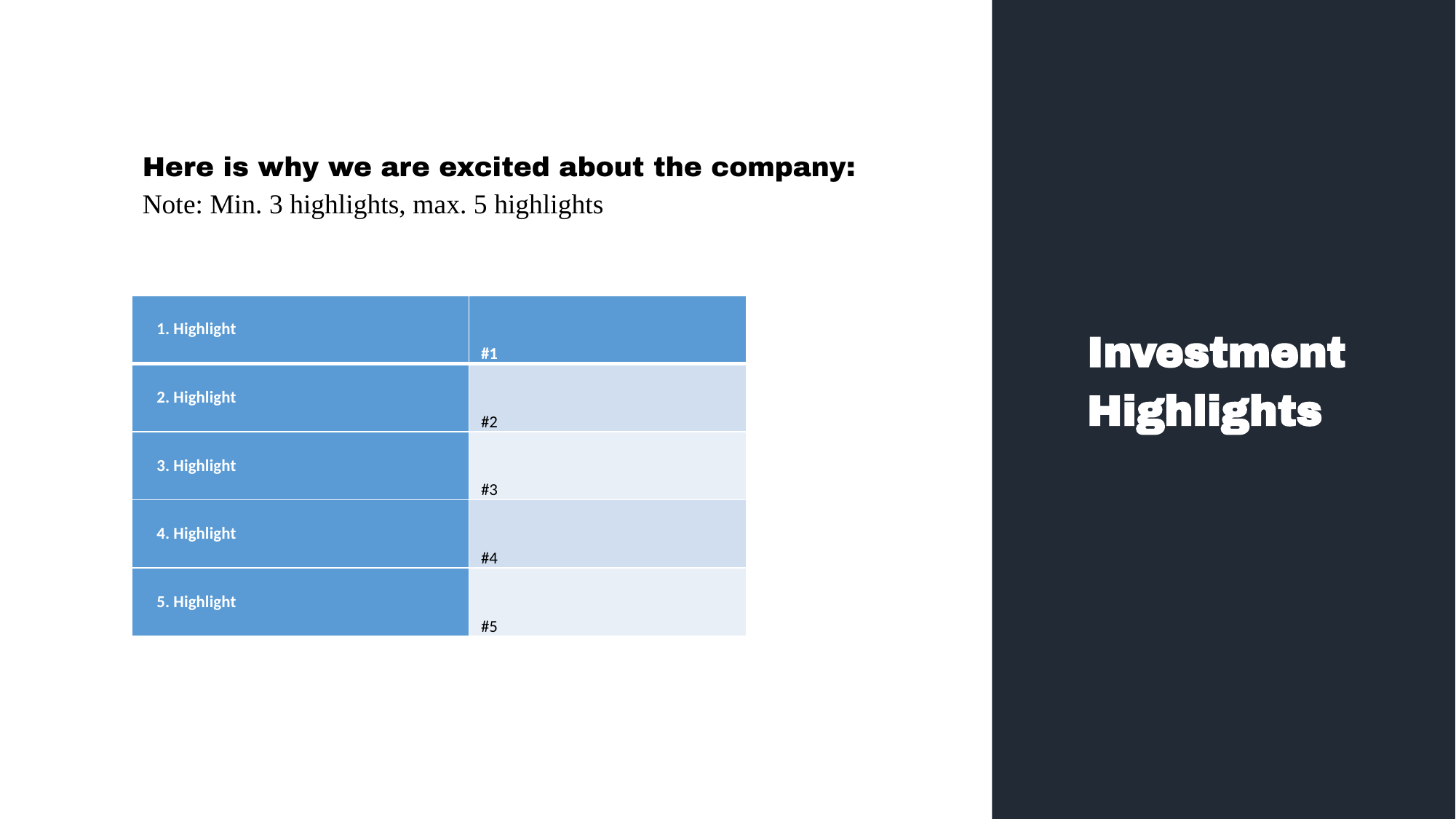

Here is why we are excited about the company:
Note: Min. 3 highlights, max. 5 highlights
| 1. Highlight | #1 |
| --- | --- |
| 2. Highlight | #2 |
| 3. Highlight | #3 |
| 4. Highlight | #4 |
| 5. Highlight | #5 |
Investment
Highlights